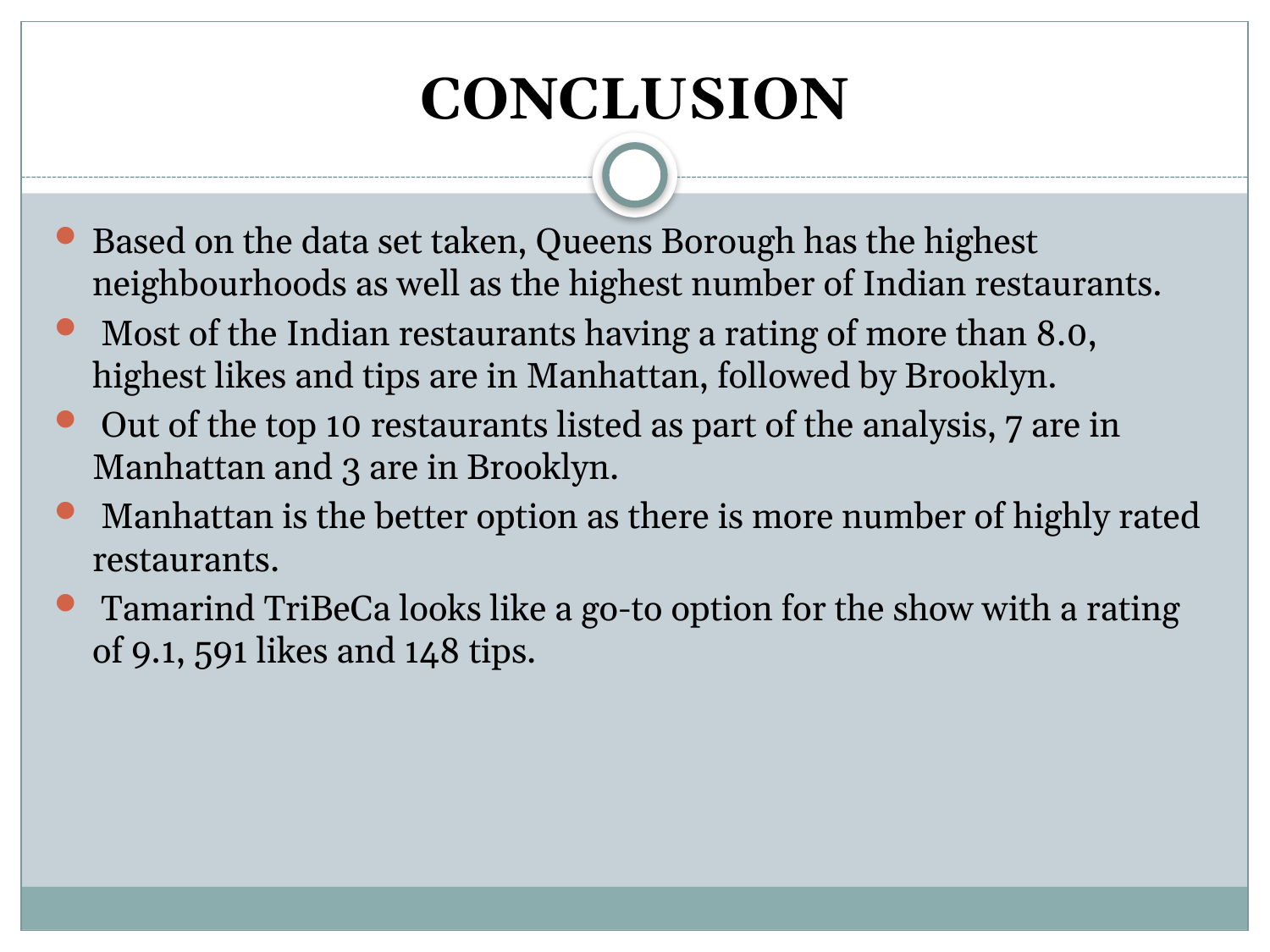

# CONCLUSION
Based on the data set taken, Queens Borough has the highest neighbourhoods as well as the highest number of Indian restaurants.
 Most of the Indian restaurants having a rating of more than 8.0, highest likes and tips are in Manhattan, followed by Brooklyn.
 Out of the top 10 restaurants listed as part of the analysis, 7 are in Manhattan and 3 are in Brooklyn.
 Manhattan is the better option as there is more number of highly rated restaurants.
 Tamarind TriBeCa looks like a go-to option for the show with a rating of 9.1, 591 likes and 148 tips.